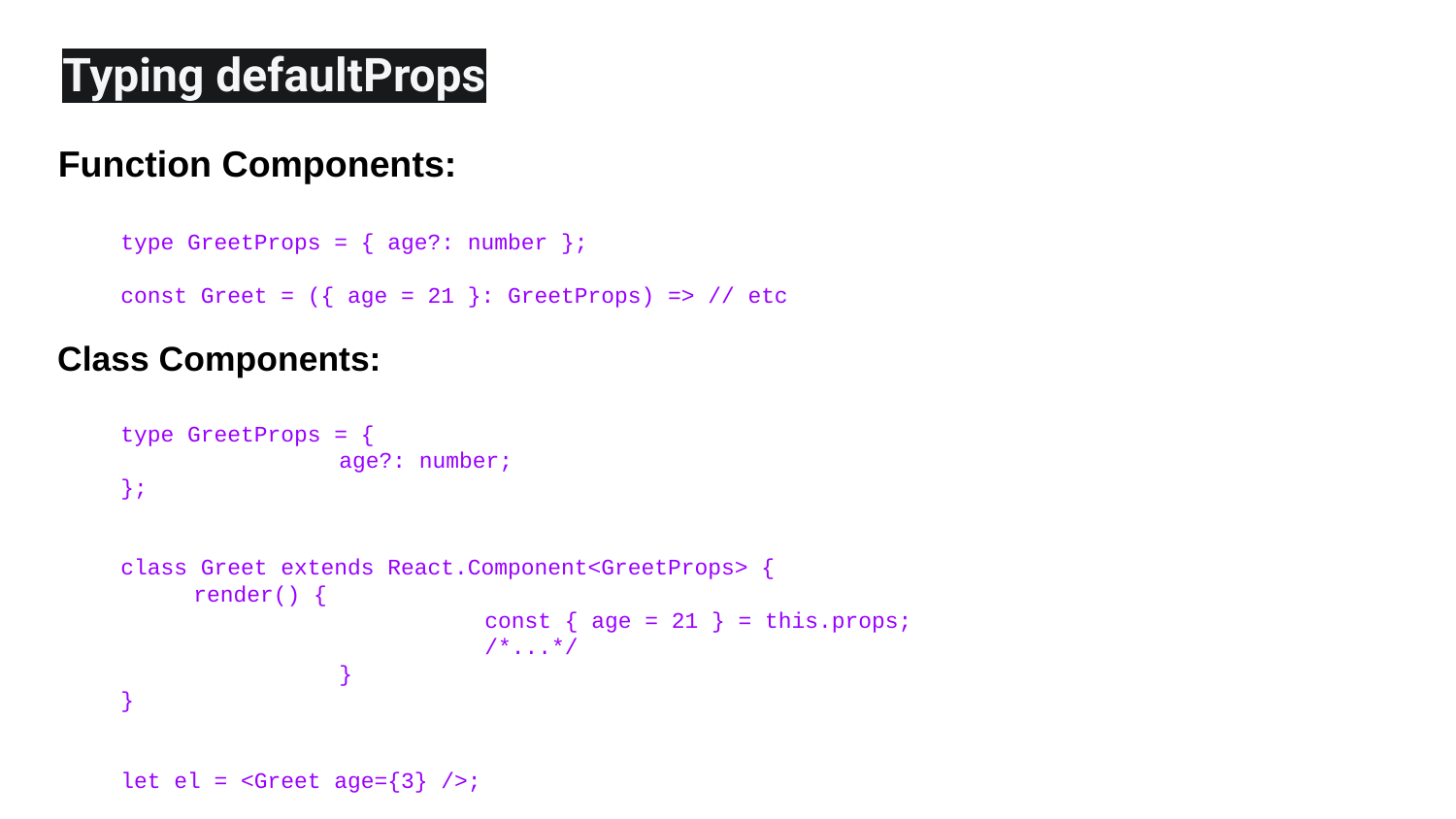

Typing defaultProps
 Function Components:

type GreetProps = { age?: number };

const Greet = ({ age = 21 }: GreetProps) => // etc

 Class Components:

type GreetProps = {
 		age?: number;
};

class Greet extends React.Component<GreetProps> {
 	render() {
 	  		const { age = 21 } = this.props;
 	  		/*...*/
 		}
}

let el = <Greet age={3} />;